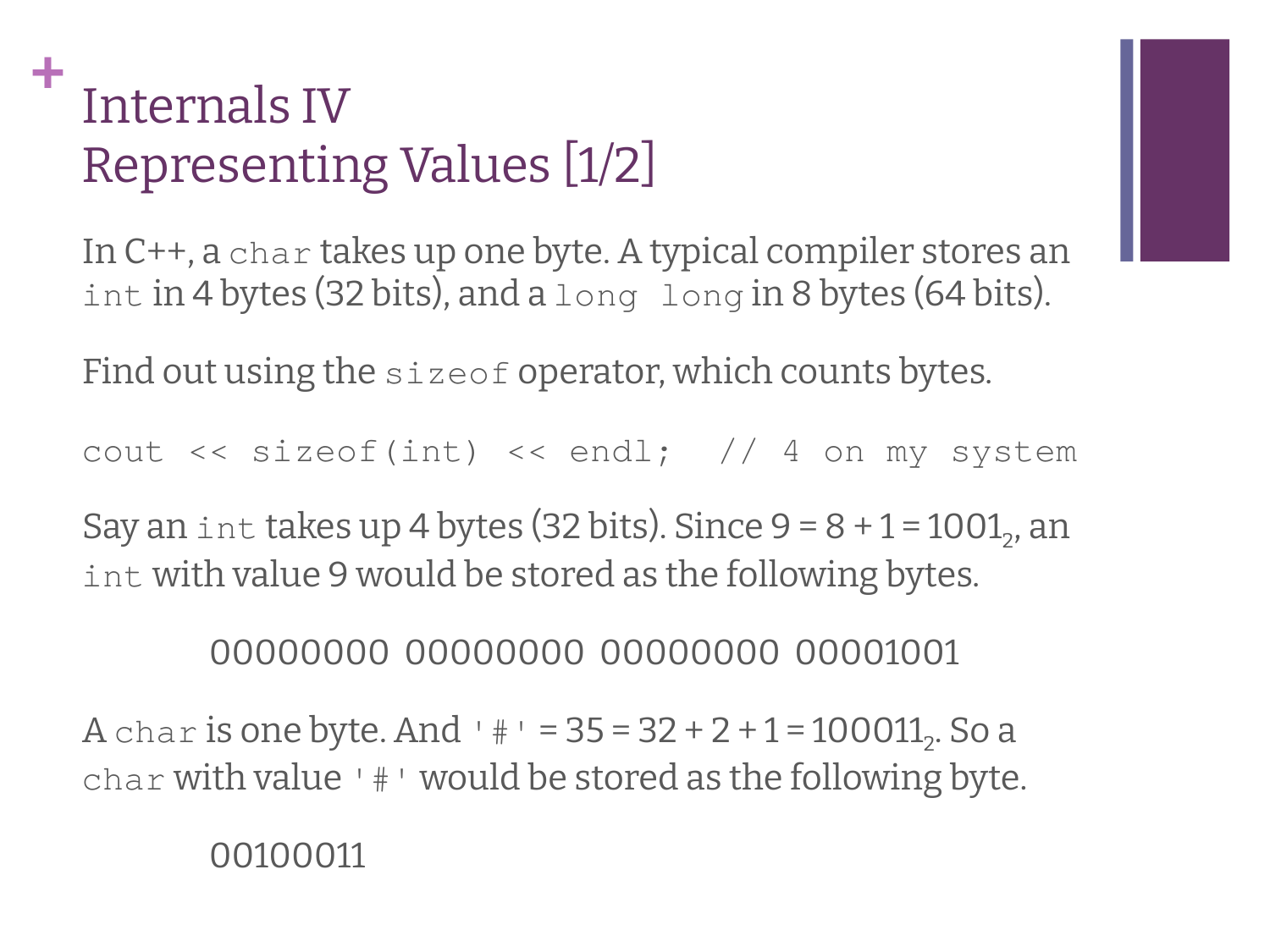

# Internals IV Representing Values [1/2]
In C++, a char takes up one byte. A typical compiler stores an int in 4 bytes (32 bits), and a long long in 8 bytes (64 bits).
Find out using the sizeof operator, which counts bytes.
cout << sizeof(int) << endl;  // 4 on my system
Say an int takes up 4 bytes (32 bits). Since 9 = 8 + 1 = 10012, an int with value 9 would be stored as the following bytes.
	00000000  00000000  00000000  00001001
A char is one byte. And '#' = 35 = 32 + 2 + 1 = 1000112. So a char with value '#' would be stored as the following byte.
	00100011